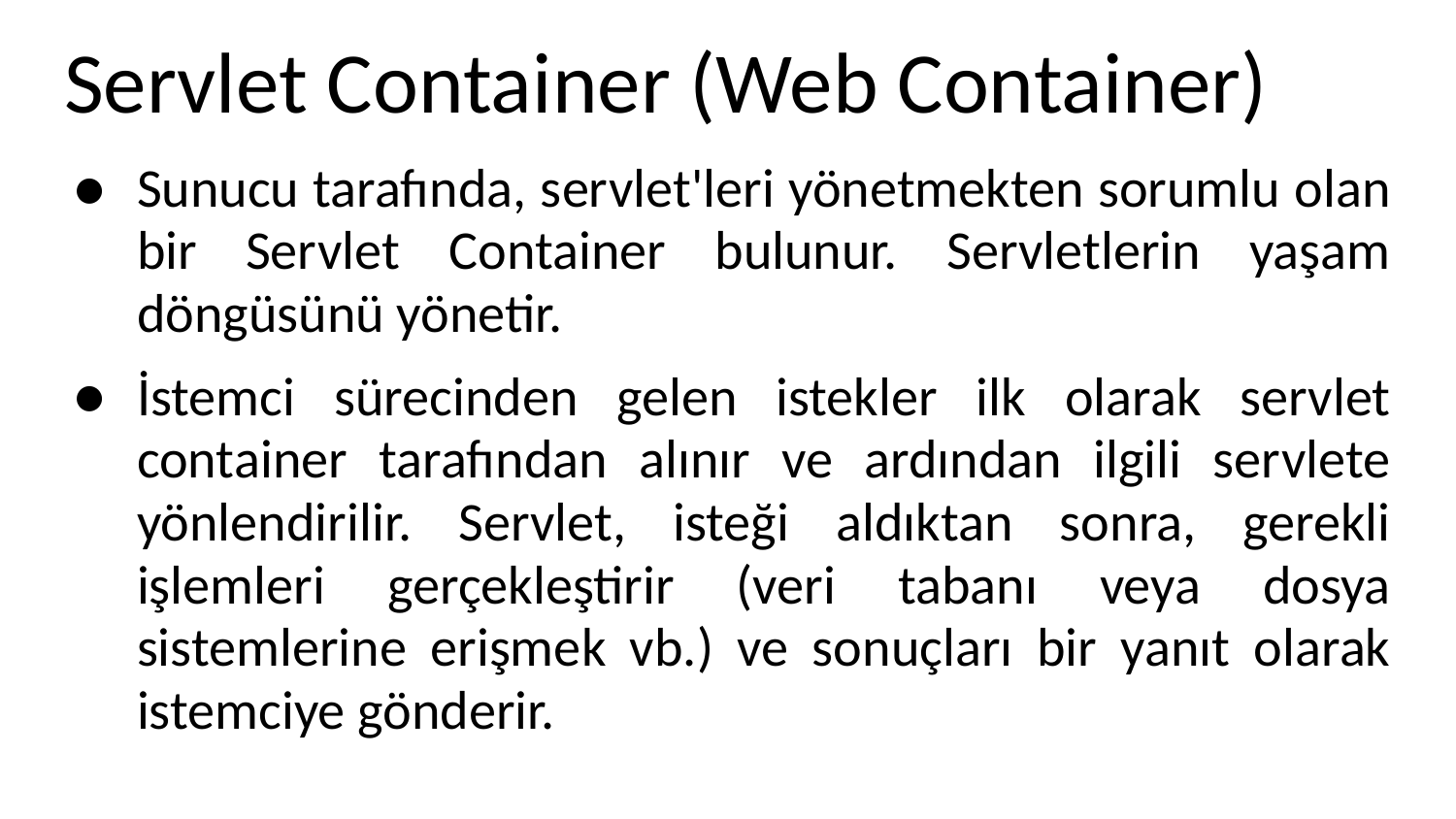

# Servlet Container (Web Container)
Sunucu tarafında, servlet'leri yönetmekten sorumlu olan bir Servlet Container bulunur. Servletlerin yaşam döngüsünü yönetir.
İstemci sürecinden gelen istekler ilk olarak servlet container tarafından alınır ve ardından ilgili servlete yönlendirilir. Servlet, isteği aldıktan sonra, gerekli işlemleri gerçekleştirir (veri tabanı veya dosya sistemlerine erişmek vb.) ve sonuçları bir yanıt olarak istemciye gönderir.